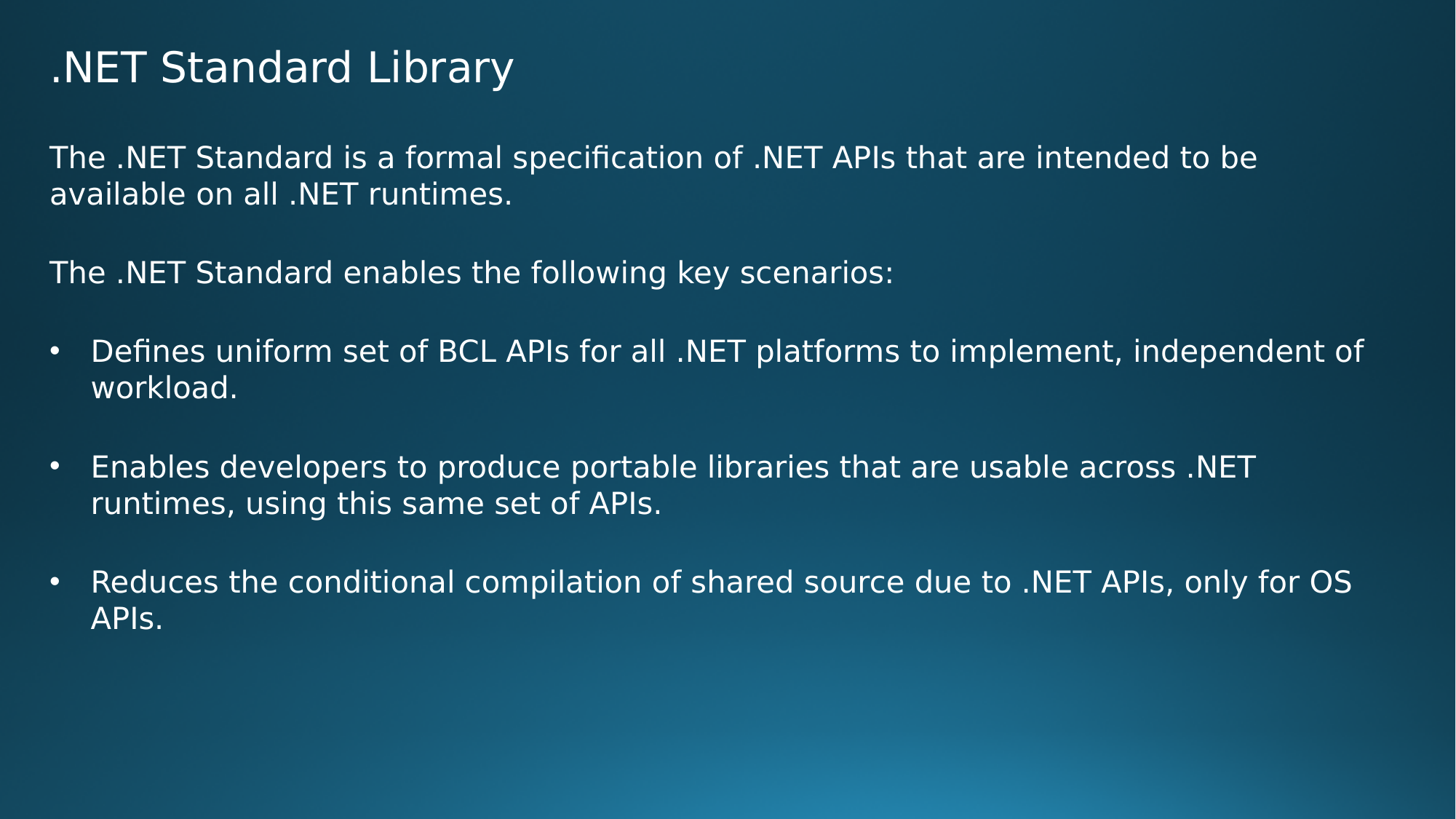

.NET Standard Library
The .NET Standard is a formal specification of .NET APIs that are intended to be available on all .NET runtimes.

The .NET Standard enables the following key scenarios:

Defines uniform set of BCL APIs for all .NET platforms to implement, independent of workload.

Enables developers to produce portable libraries that are usable across .NET runtimes, using this same set of APIs.

Reduces the conditional compilation of shared source due to .NET APIs, only for OS APIs.